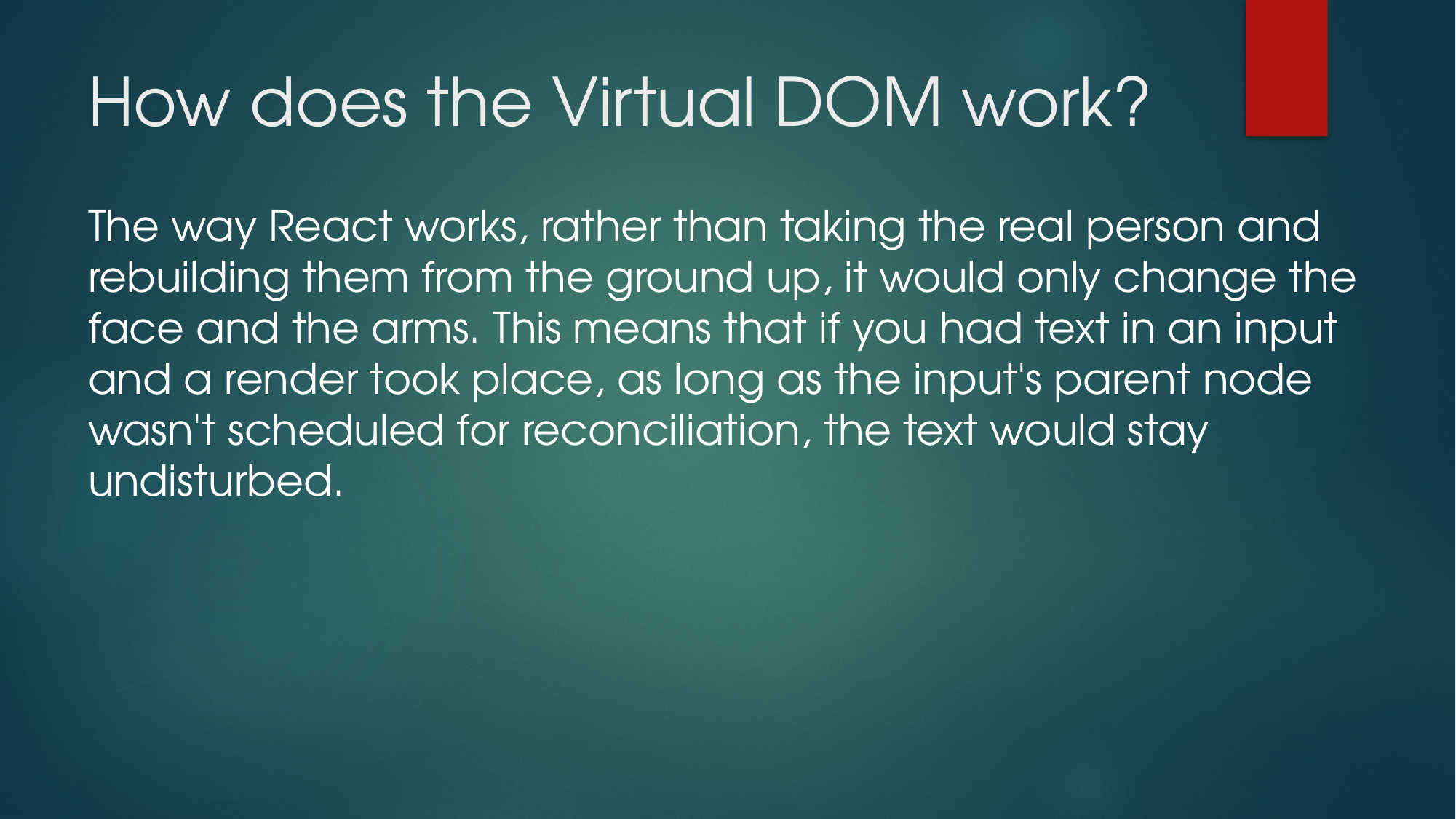

# How does the Virtual DOM work?
The way React works, rather than taking the real person and rebuilding them from the ground up, it would only change the face and the arms. This means that if you had text in an input and a render took place, as long as the input's parent node wasn't scheduled for reconciliation, the text would stay undisturbed.